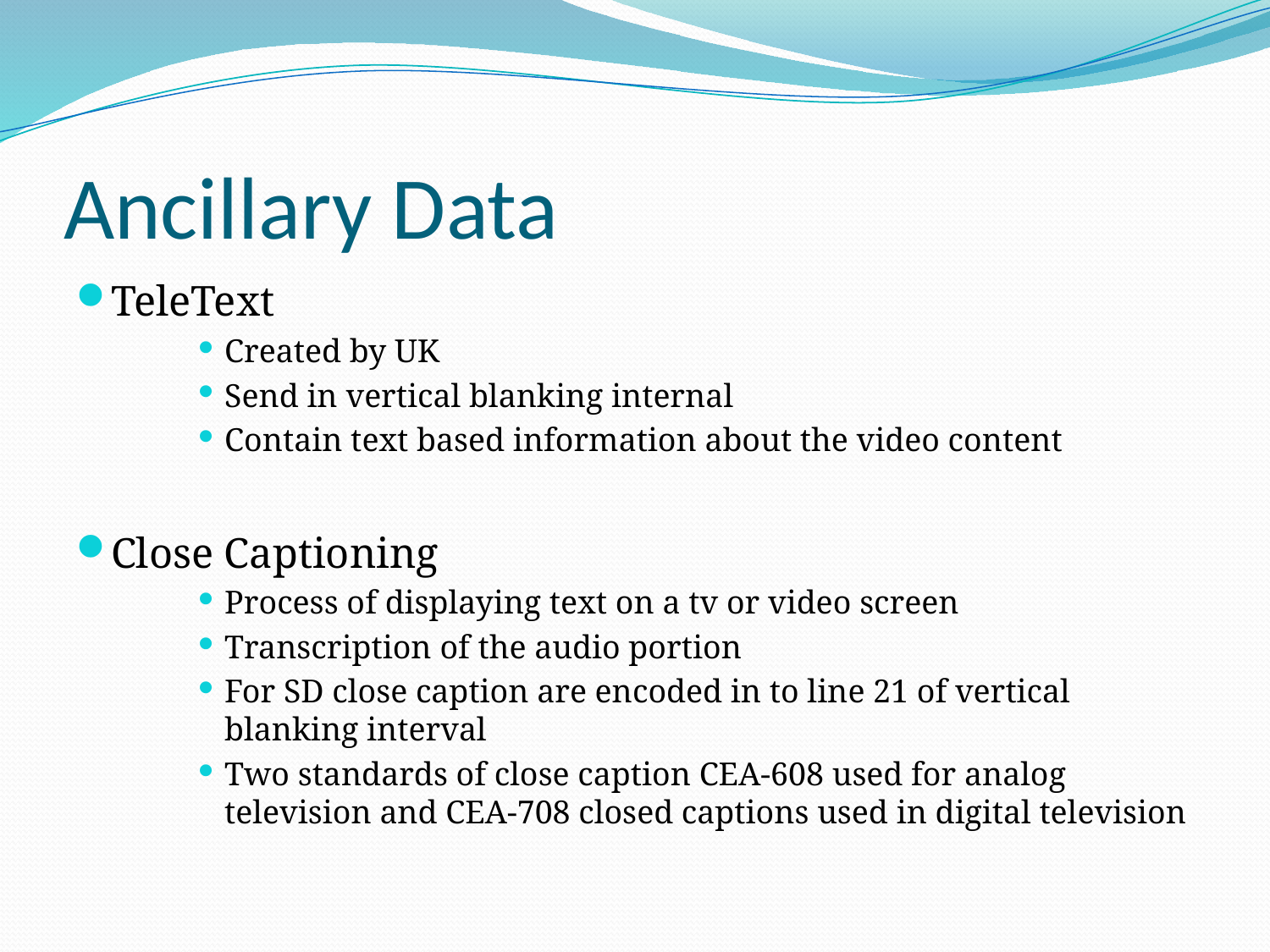

# Ancillary Data
TeleText
Created by UK
Send in vertical blanking internal
Contain text based information about the video content

Close Captioning
Process of displaying text on a tv or video screen
Transcription of the audio portion
For SD close caption are encoded in to line 21 of vertical blanking interval
Two standards of close caption CEA-608 used for analog television and CEA-708 closed captions used in digital television